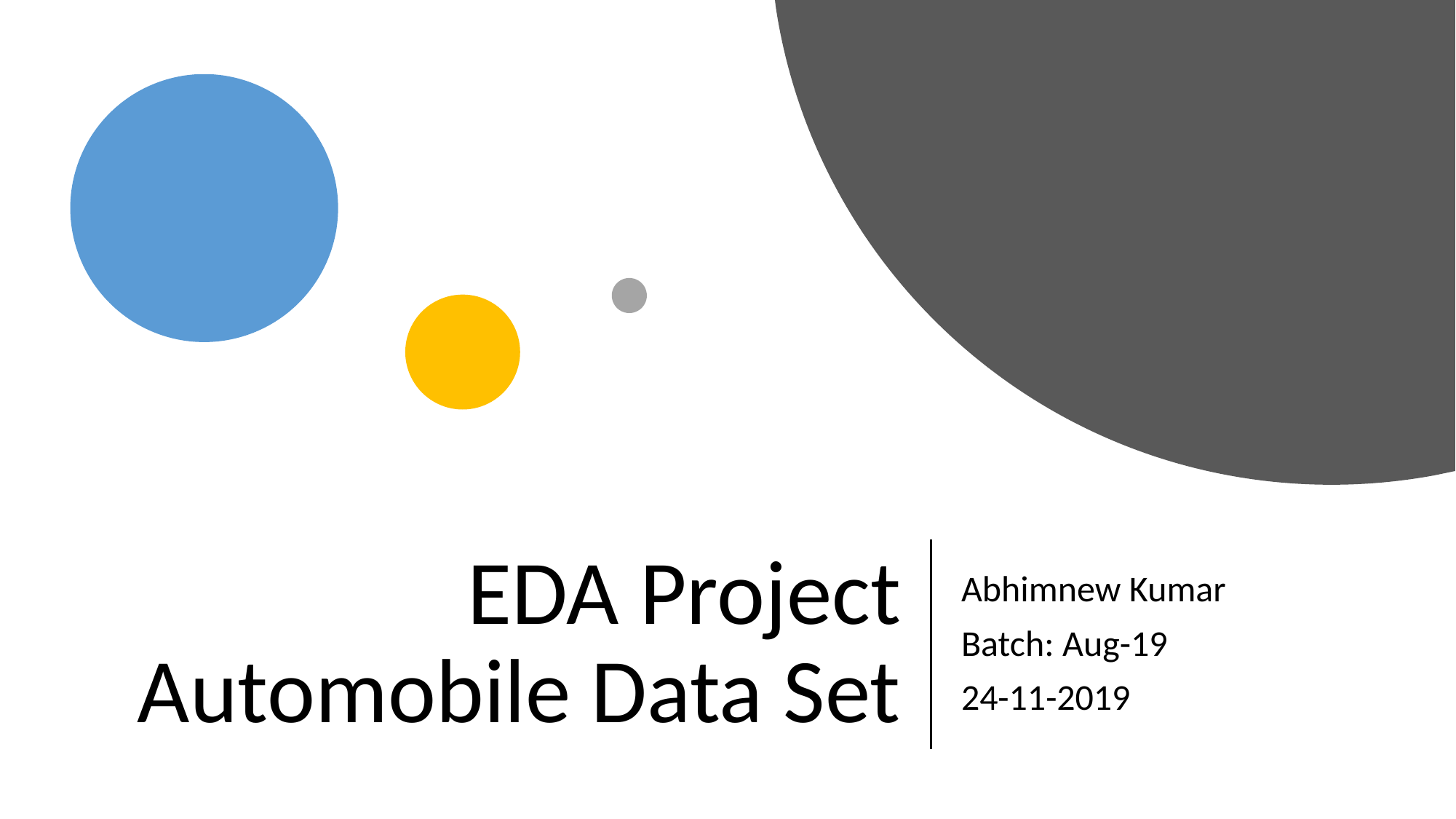

# EDA Project Automobile Data Set
Abhimnew Kumar
Batch: Aug-19
24-11-2019